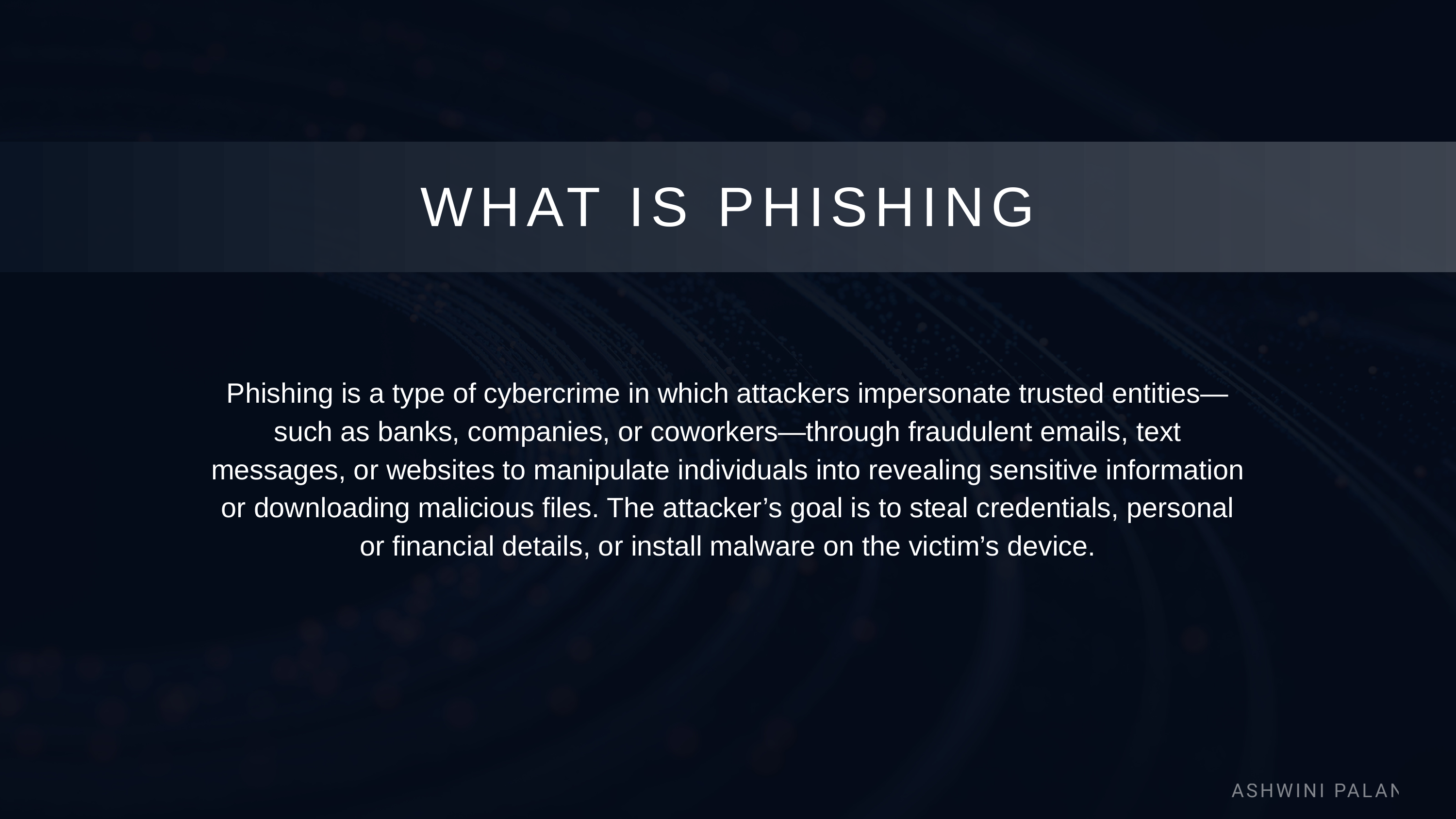

WHAT IS PHISHING
Phishing is a type of cybercrime in which attackers impersonate trusted entities—such as banks, companies, or coworkers—through fraudulent emails, text messages, or websites to manipulate individuals into revealing sensitive information or downloading malicious files. The attacker’s goal is to steal credentials, personal or financial details, or install malware on the victim’s device.
ASHWINI PALANDE